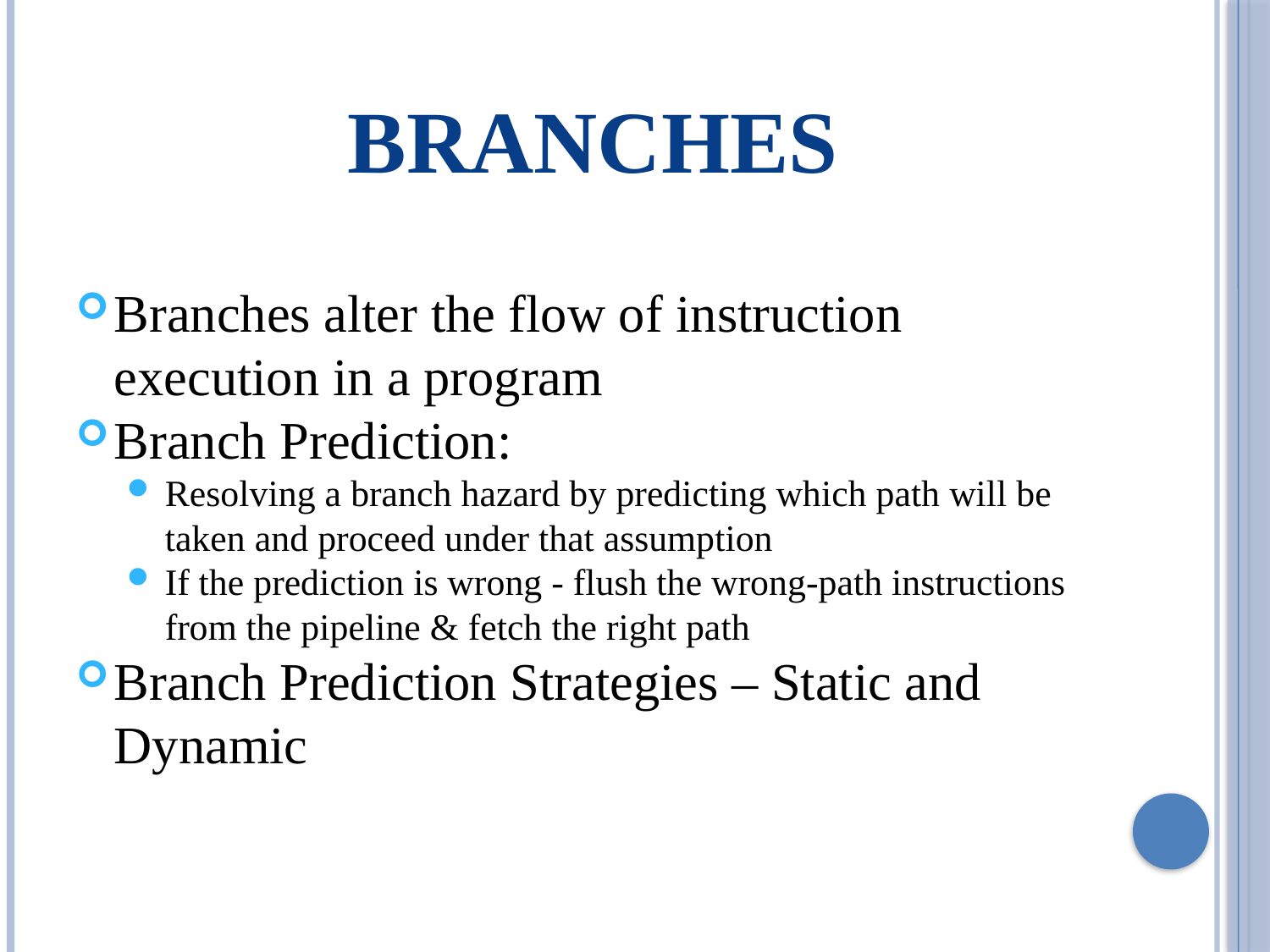

BRANCHES

Branches alter the flow of instruction execution in a program
Branch Prediction:
Resolving a branch hazard by predicting which path will be taken and proceed under that assumption
If the prediction is wrong - flush the wrong-path instructions from the pipeline & fetch the right path
Branch Prediction Strategies – Static and Dynamic